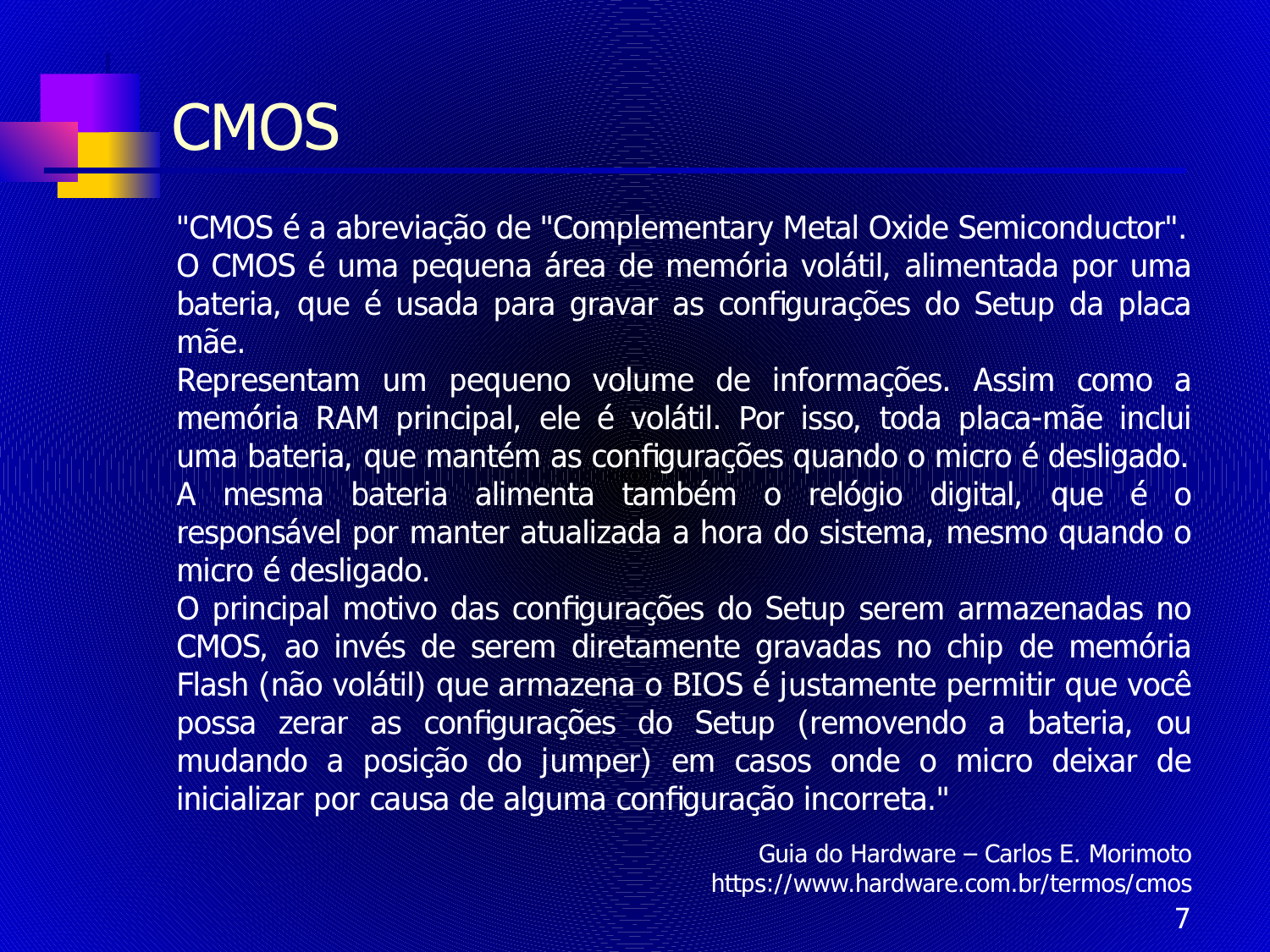

# CMOS
"CMOS é a abreviação de "Complementary Metal Oxide Semiconductor".
O CMOS é uma pequena área de memória volátil, alimentada por uma bateria, que é usada para gravar as configurações do Setup da placa mãe.
Representam um pequeno volume de informações. Assim como a memória RAM principal, ele é volátil. Por isso, toda placa-mãe inclui uma bateria, que mantém as configurações quando o micro é desligado.
A mesma bateria alimenta também o relógio digital, que é o responsável por manter atualizada a hora do sistema, mesmo quando o micro é desligado.
O principal motivo das configurações do Setup serem armazenadas no CMOS, ao invés de serem diretamente gravadas no chip de memória Flash (não volátil) que armazena o BIOS é justamente permitir que você possa zerar as configurações do Setup (removendo a bateria, ou mudando a posição do jumper) em casos onde o micro deixar de inicializar por causa de alguma configuração incorreta."
Guia do Hardware – Carlos E. Morimoto
https://www.hardware.com.br/termos/cmos
7